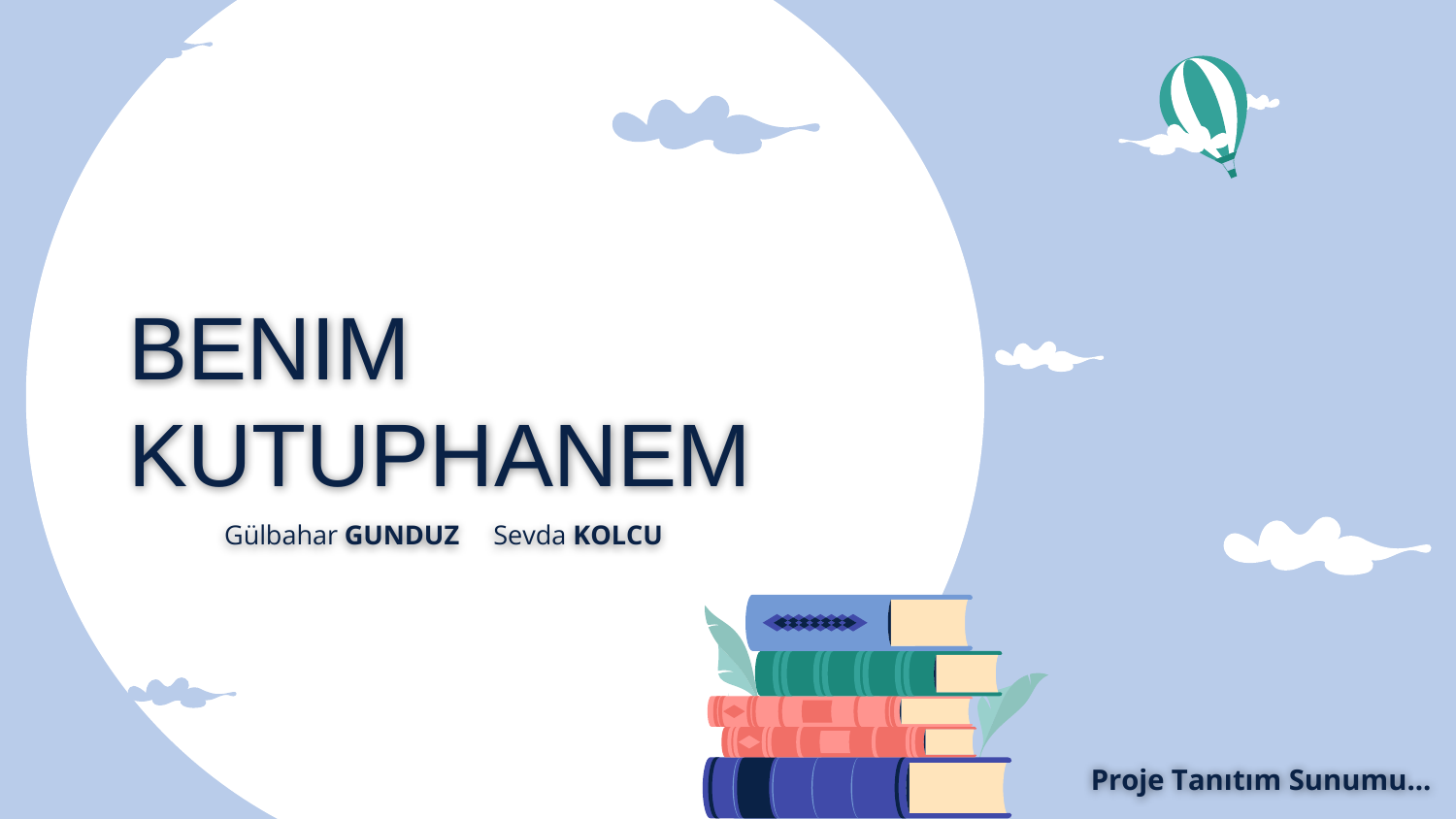

# BENIM KUTUPHANEM

Gülbahar GUNDUZ     Sevda KOLCU

Proje Tanıtım Sunumu...